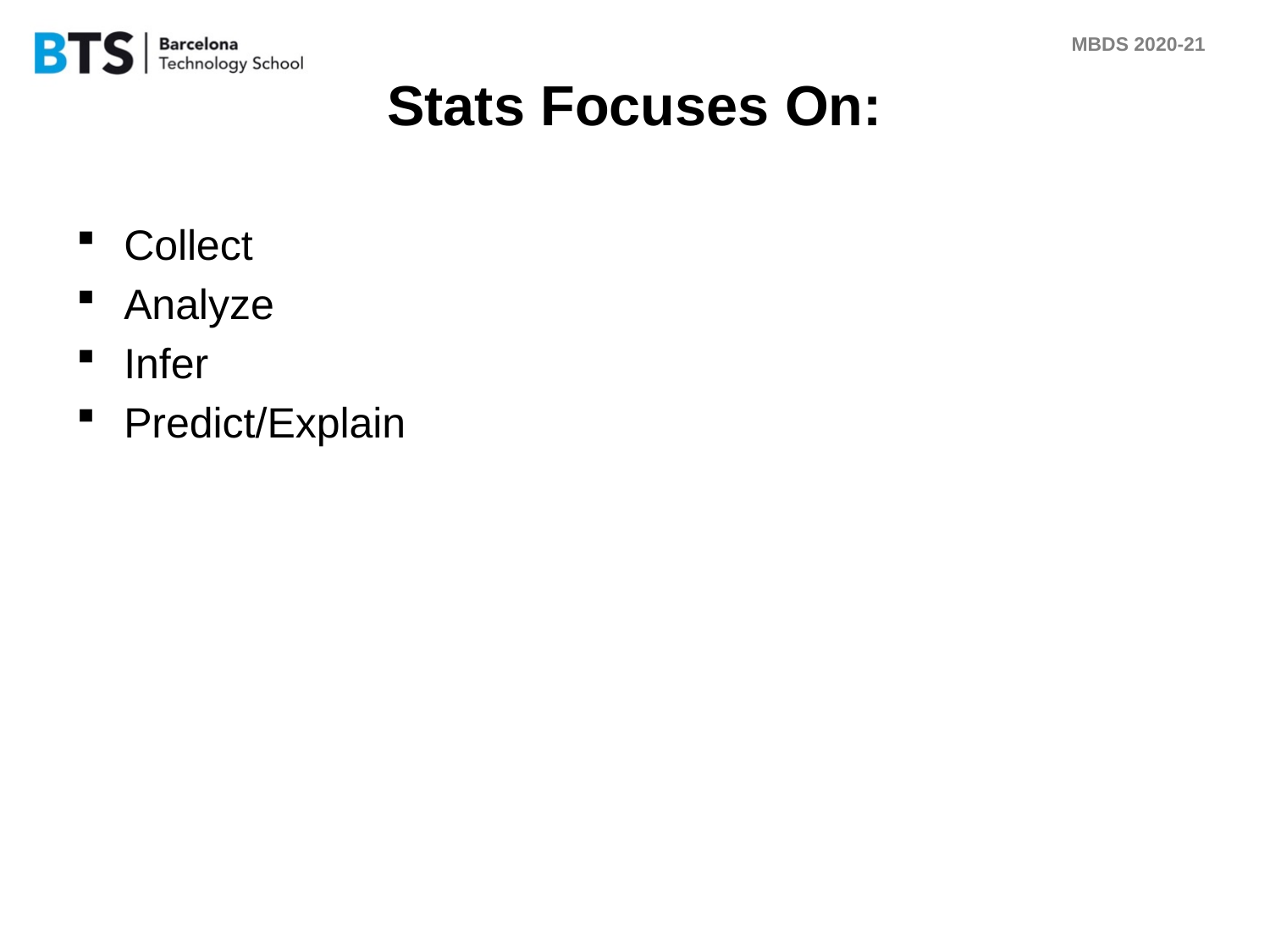

# Stats Focuses On:
Collect
Analyze
Infer
Predict/Explain